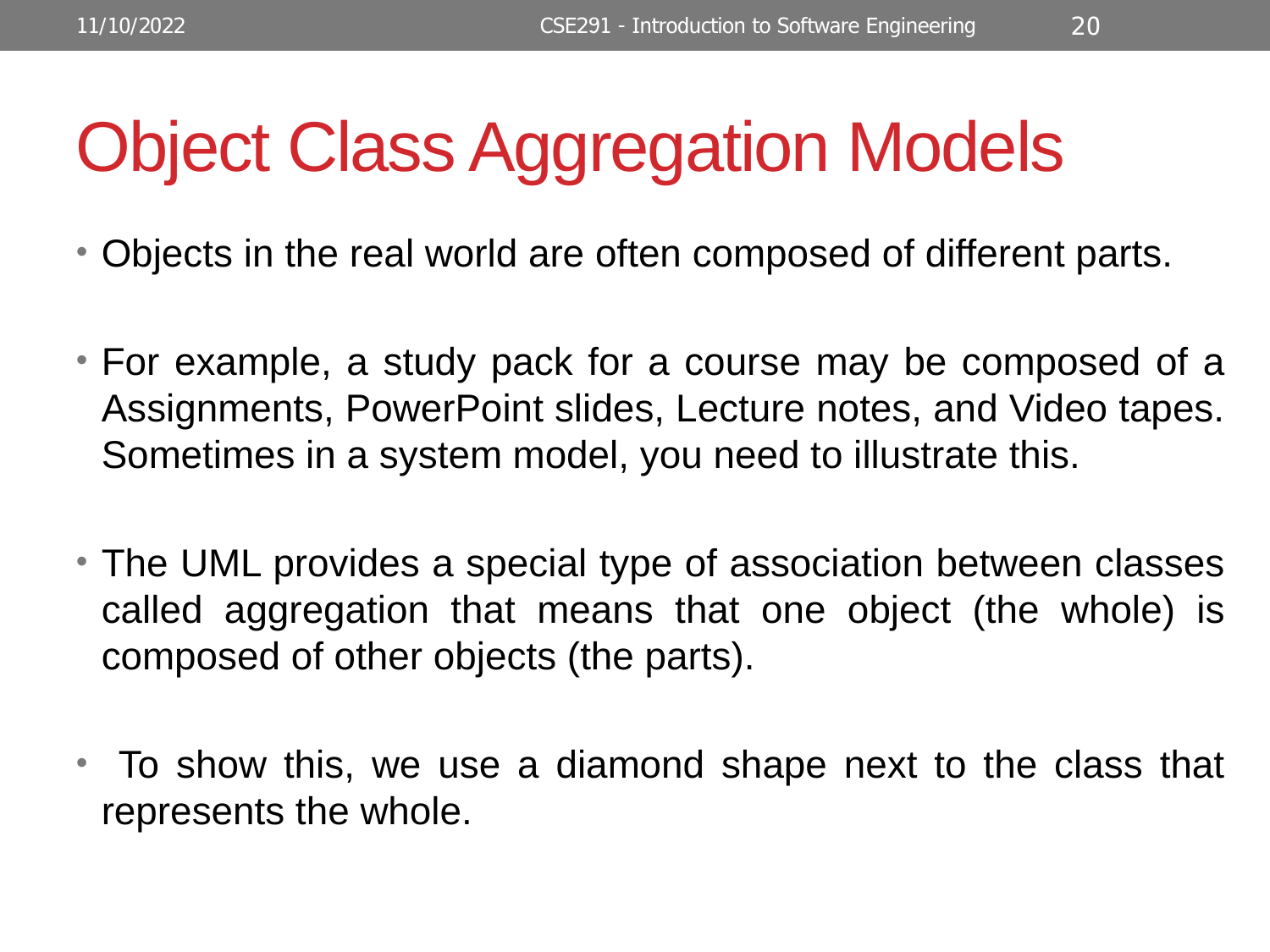

11/10/2022
CSE291 - Introduction to Software Engineering
20
# Object Class Aggregation Models
Objects in the real world are often composed of different parts.

For example, a study pack for a course may be composed of a Assignments, PowerPoint slides, Lecture notes, and Video tapes. Sometimes in a system model, you need to illustrate this.

The UML provides a special type of association between classes called aggregation that means that one object (the whole) is composed of other objects (the parts).

 To show this, we use a diamond shape next to the class that represents the whole.